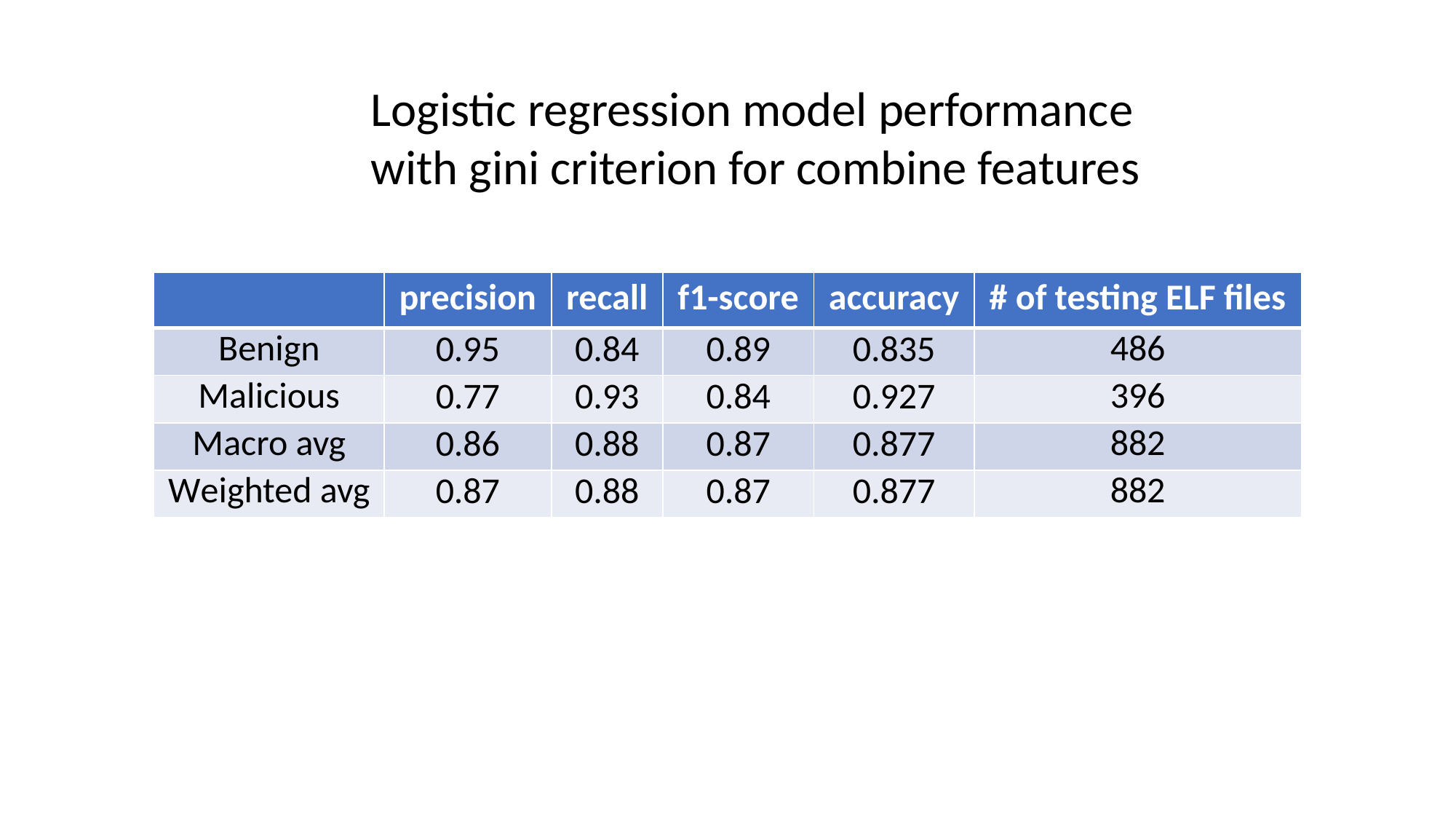

Logistic regression model performance
with gini criterion for combine features
|  | precision | recall | f1-score | accuracy | # of testing ELF files |
| --- | --- | --- | --- | --- | --- |
| Benign | 0.95 | 0.84 | 0.89 | 0.835 | 486 |
| Malicious | 0.77 | 0.93 | 0.84 | 0.927 | 396 |
| Macro avg | 0.86 | 0.88 | 0.87 | 0.877 | 882 |
| Weighted avg | 0.87 | 0.88 | 0.87 | 0.877 | 882 |